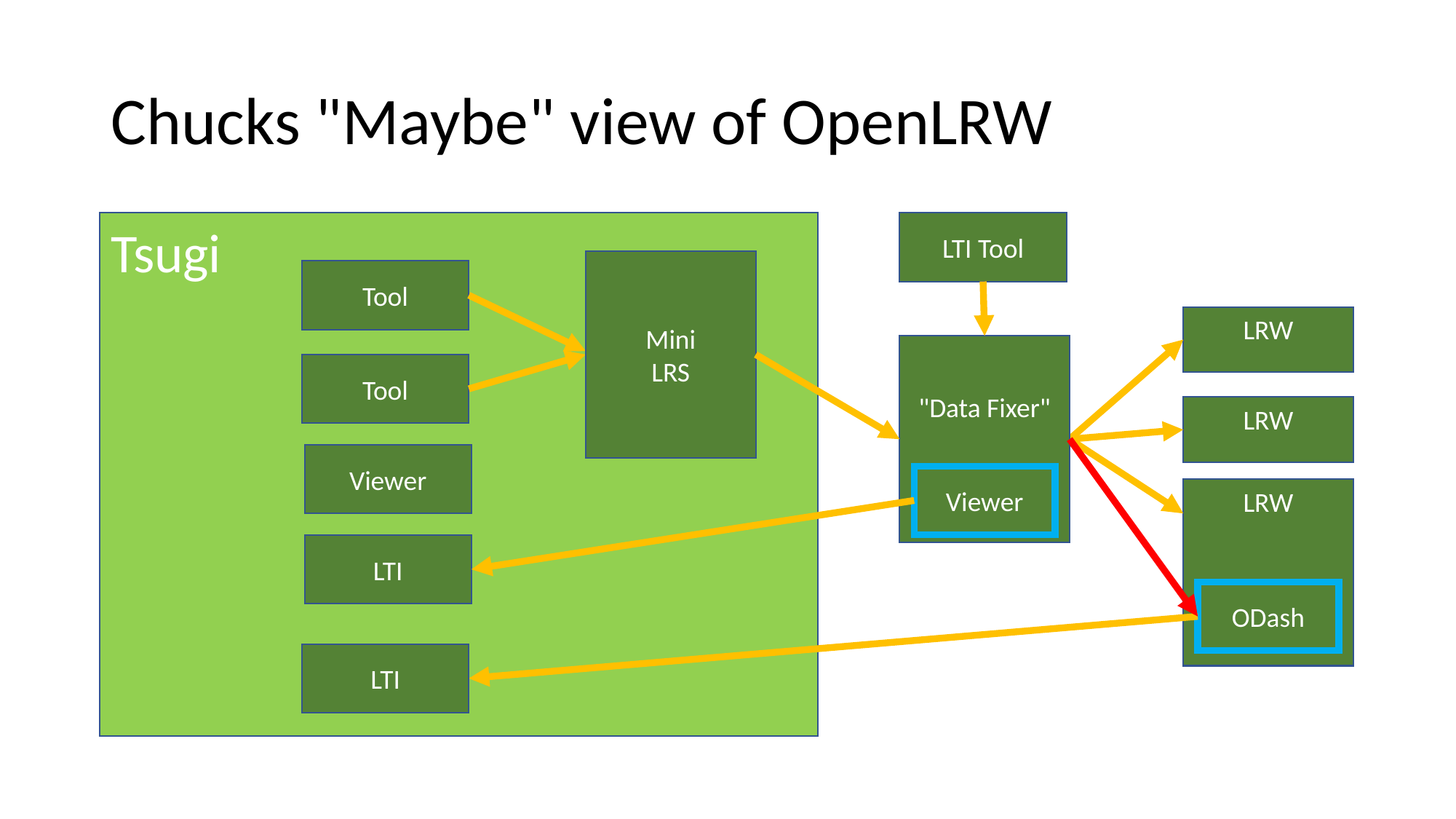

# Chucks "Maybe" view of OpenLRW
Tsugi
LTI Tool
Mini
LRS
Tool
LRW
"Data Fixer"

Tool
LRW
Viewer
Viewer
LRW
LTI
ODash
LTI